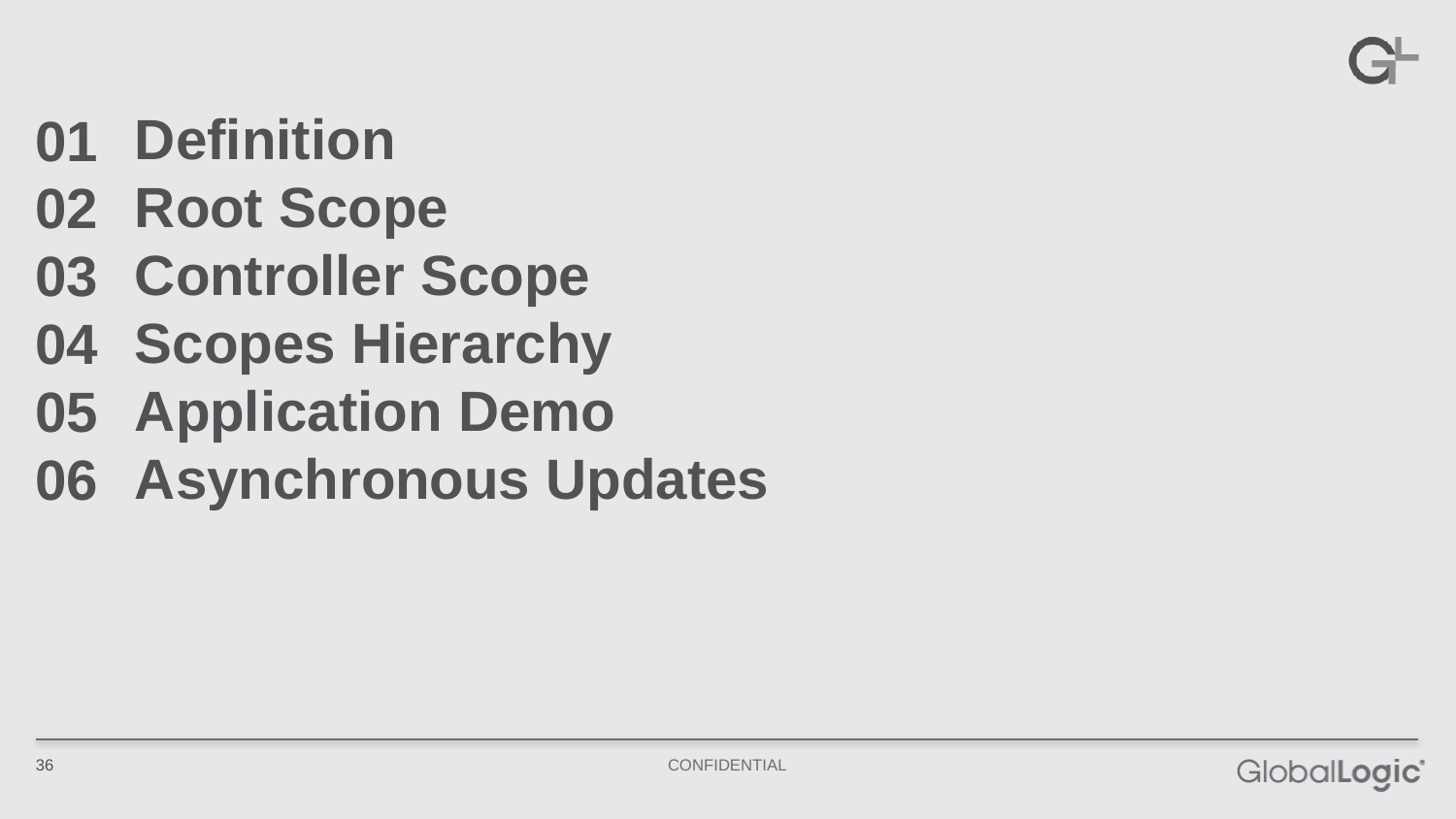

Definition
Root Scope
Controller Scope
Scopes Hierarchy
Application Demo
Asynchronous Updates

01
02
03
04
05
06